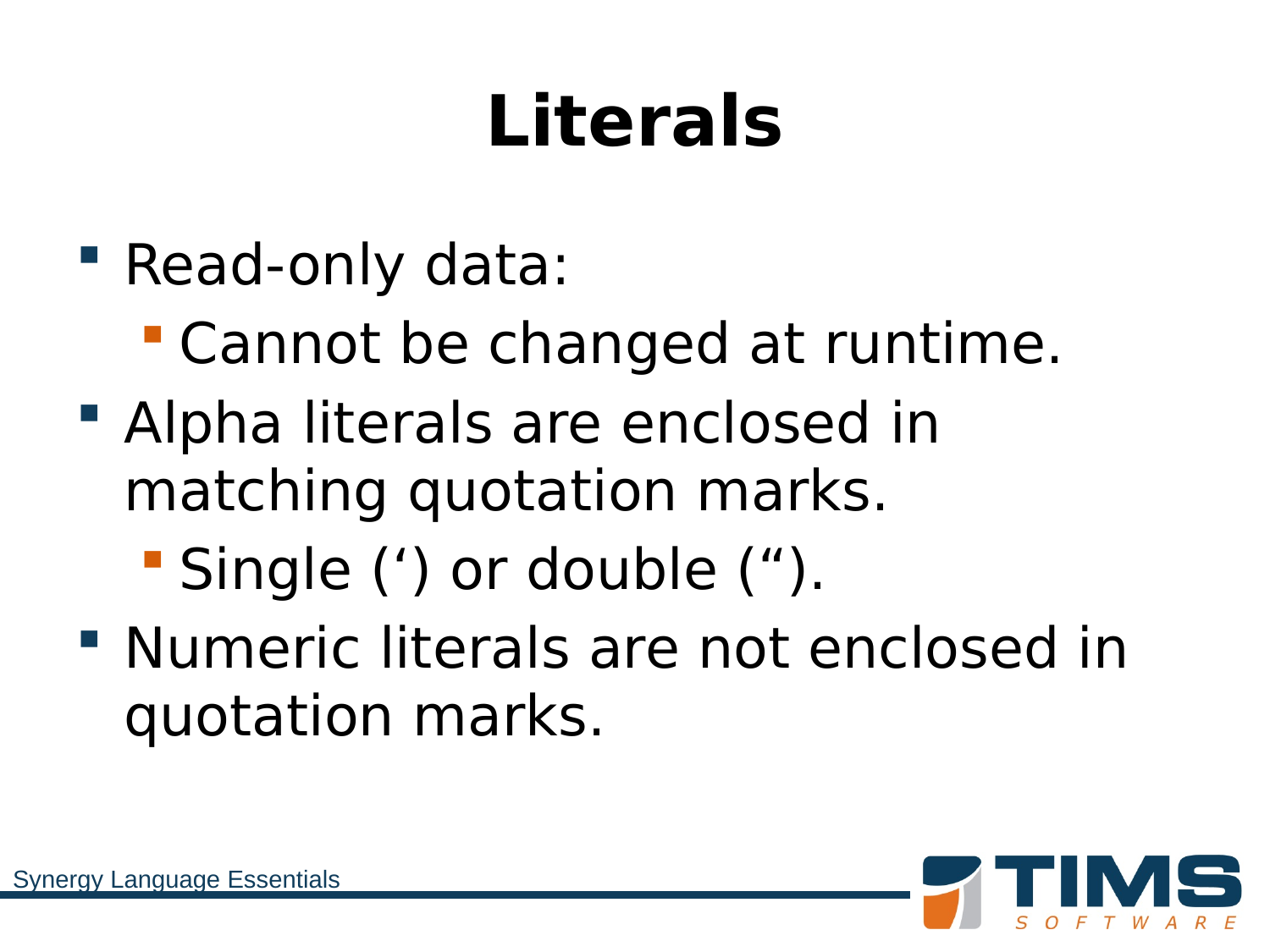

# Literals
Read-only data:
Cannot be changed at runtime.
Alpha literals are enclosed in matching quotation marks.
Single (‘) or double (“).
Numeric literals are not enclosed in quotation marks.
Synergy Language Essentials